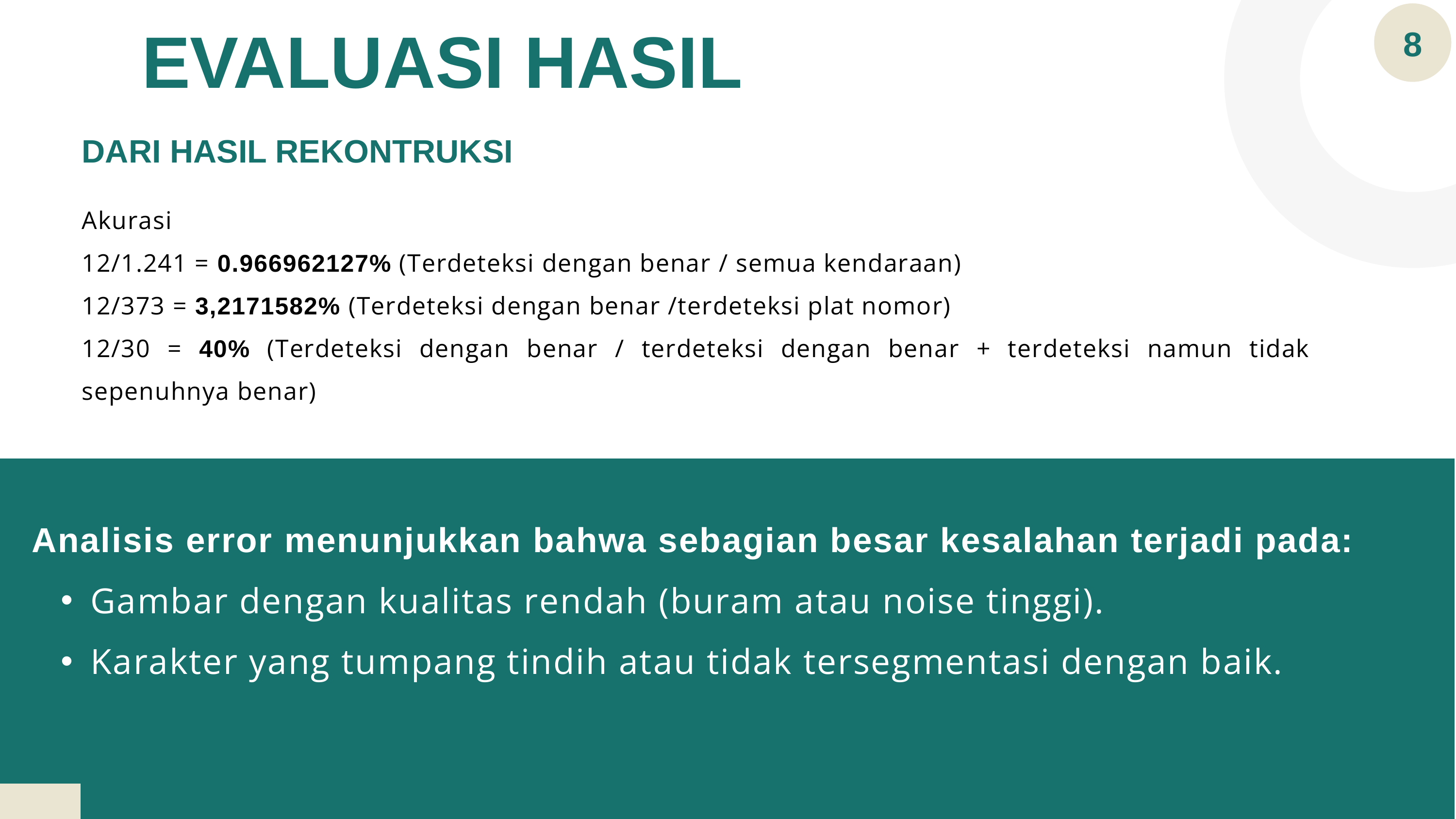

8
EVALUASI HASIL
DARI HASIL REKONTRUKSI
Akurasi
12/1.241 = 0.966962127% (Terdeteksi dengan benar / semua kendaraan)
12/373 = 3,2171582% (Terdeteksi dengan benar /terdeteksi plat nomor)
12/30 = 40% (Terdeteksi dengan benar / terdeteksi dengan benar + terdeteksi namun tidak sepenuhnya benar)

Analisis error menunjukkan bahwa sebagian besar kesalahan terjadi pada:
Gambar dengan kualitas rendah (buram atau noise tinggi).
Karakter yang tumpang tindih atau tidak tersegmentasi dengan baik.